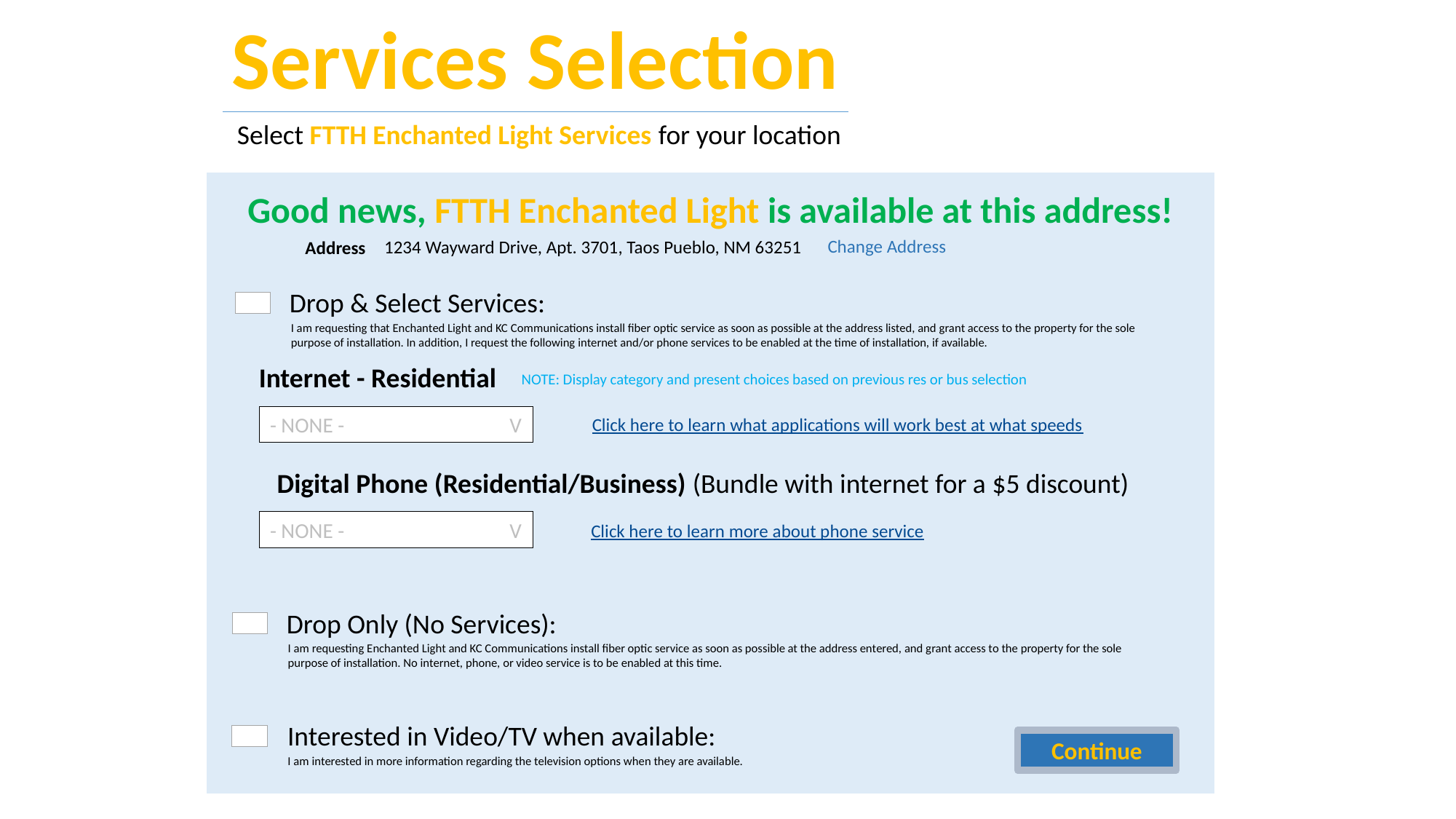

Services Selection
Select FTTH Enchanted Light Services for your location

Good news, FTTH Enchanted Light is available at this address!
Change Address
1234 Wayward Drive, Apt. 3701, Taos Pueblo, NM 63251
Address
Drop & Select Services:

I am requesting that Enchanted Light and KC Communications install fiber optic service as soon as possible at the address listed, and grant access to the property for the sole purpose of installation. In addition, I request the following internet and/or phone services to be enabled at the time of installation, if available.
 Internet - Residential
NOTE: Display category and present choices based on previous res or bus selection
- NONE -                                   V
Click here to learn what applications will work best at what speeds
 Digital Phone (Residential/Business) (Bundle with internet for a $5 discount)
- NONE -                                   V
Click here to learn more about phone service
Drop Only (No Services):

I am requesting Enchanted Light and KC Communications install fiber optic service as soon as possible at the address entered, and grant access to the property for the sole purpose of installation. No internet, phone, or video service is to be enabled at this time.
Interested in Video/TV when available:

Continue
I am interested in more information regarding the television options when they are available.